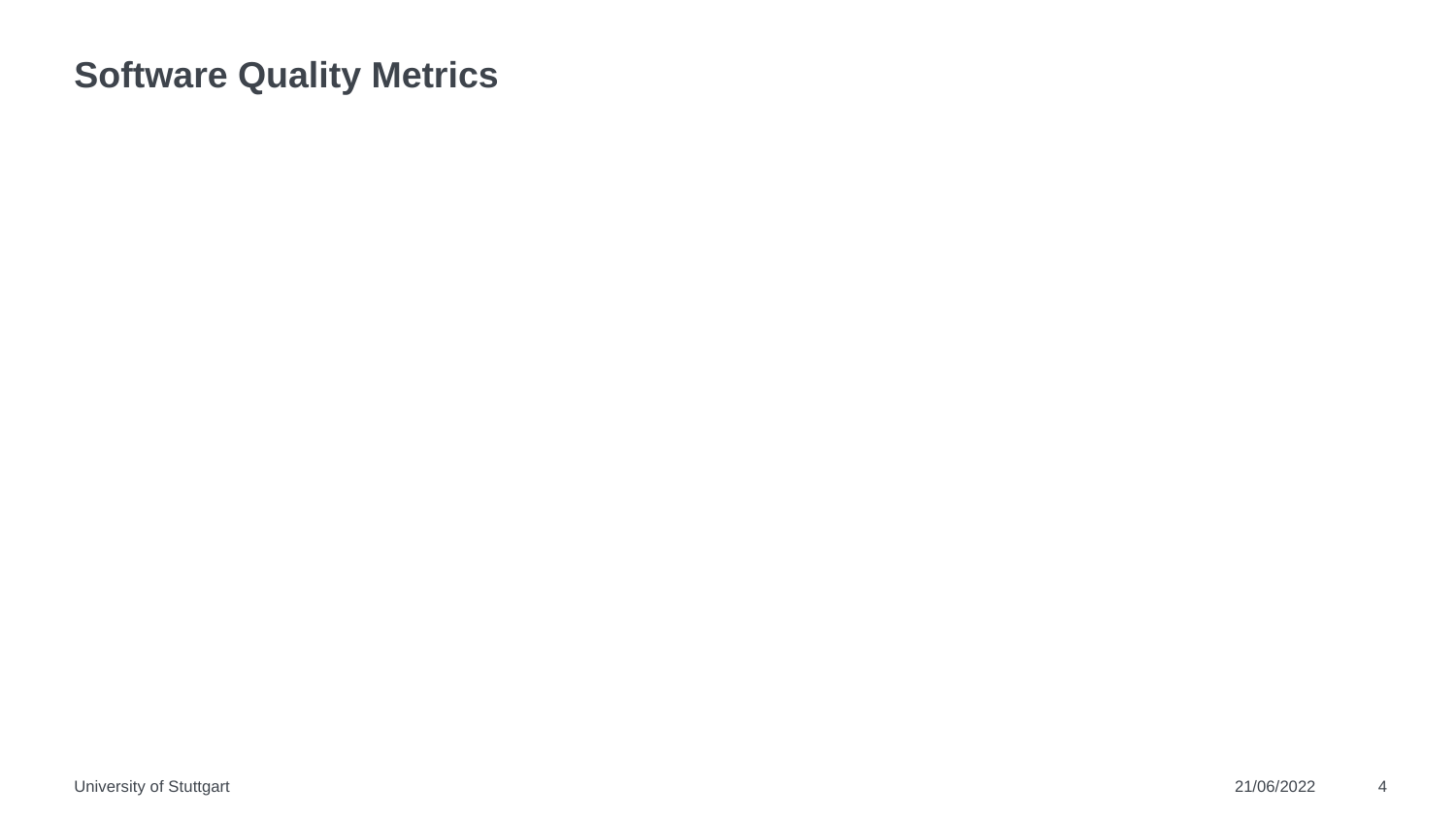

# Software Quality Metrics

University of Stuttgart
21/06/2022
4